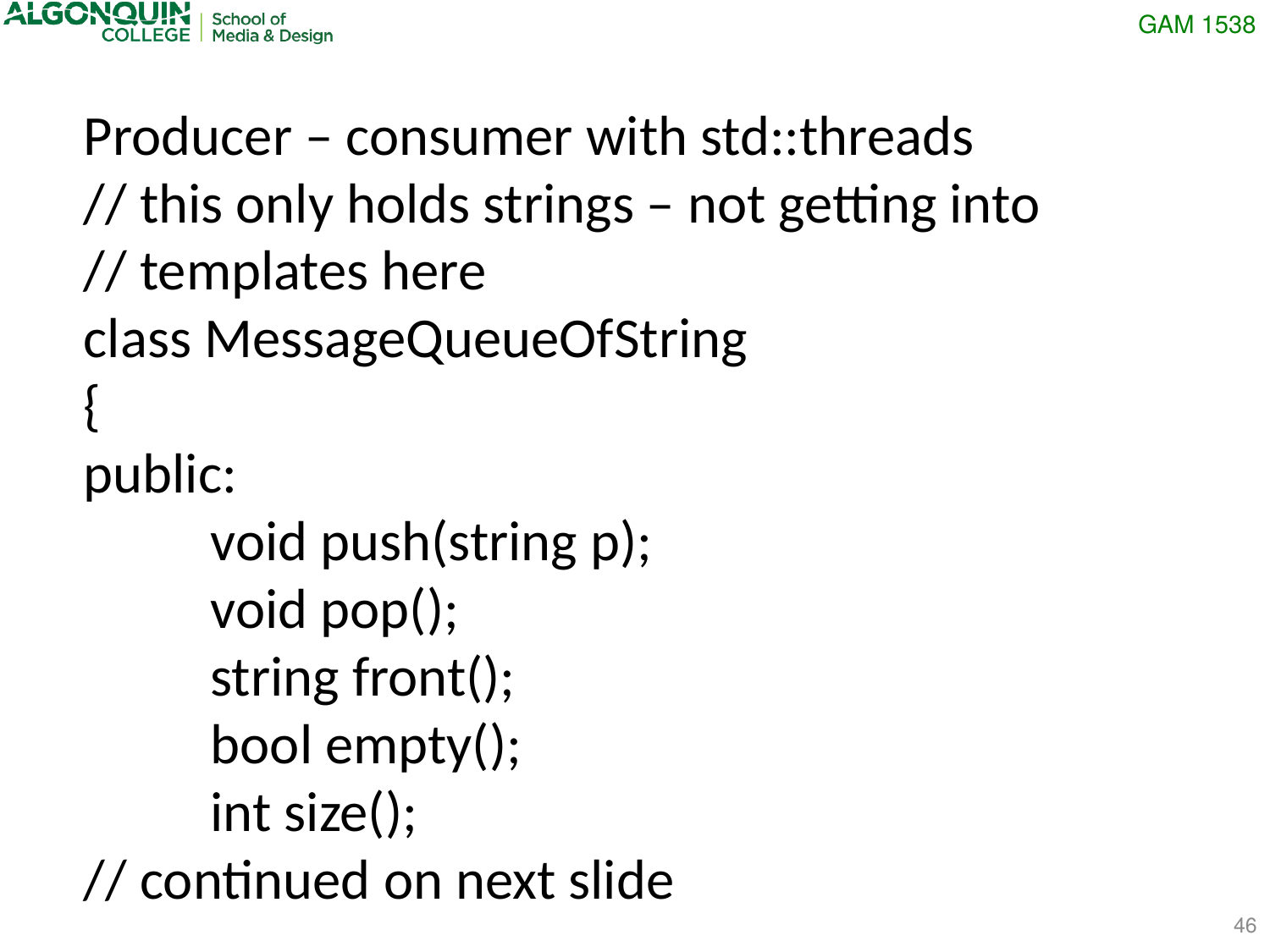

Producer – consumer with std::threads
// this only holds strings – not getting into
// templates here
class MessageQueueOfString
{
public:
	void push(string p);
	void pop();
	string front();
	bool empty();
	int size();
// continued on next slide
46